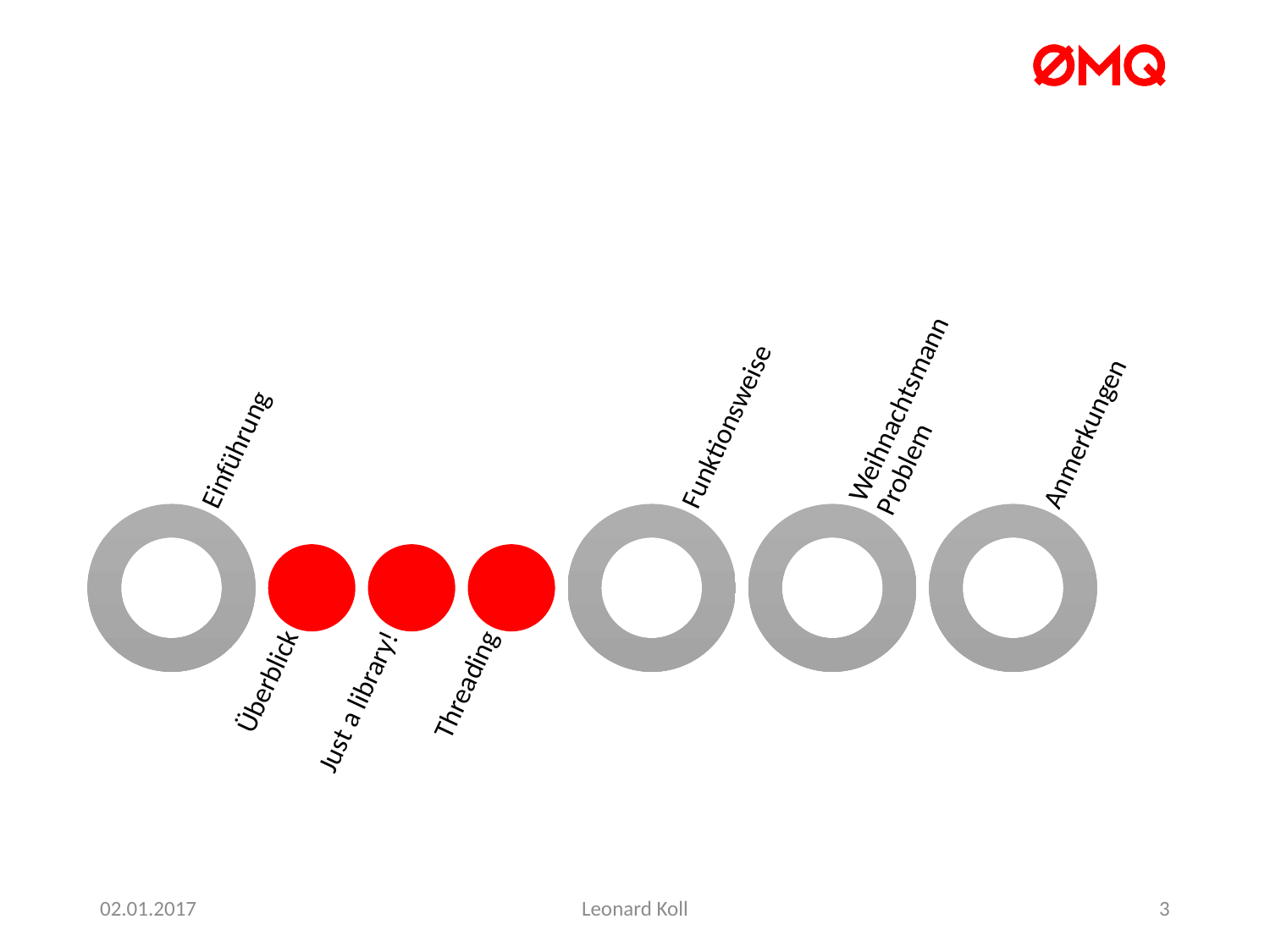

Einführung
Überblick
Just a library!
Threading
Funktionsweise
Weihnachtsmann Problem
Anmerkungen
02.01.2017
Leonard Koll
3